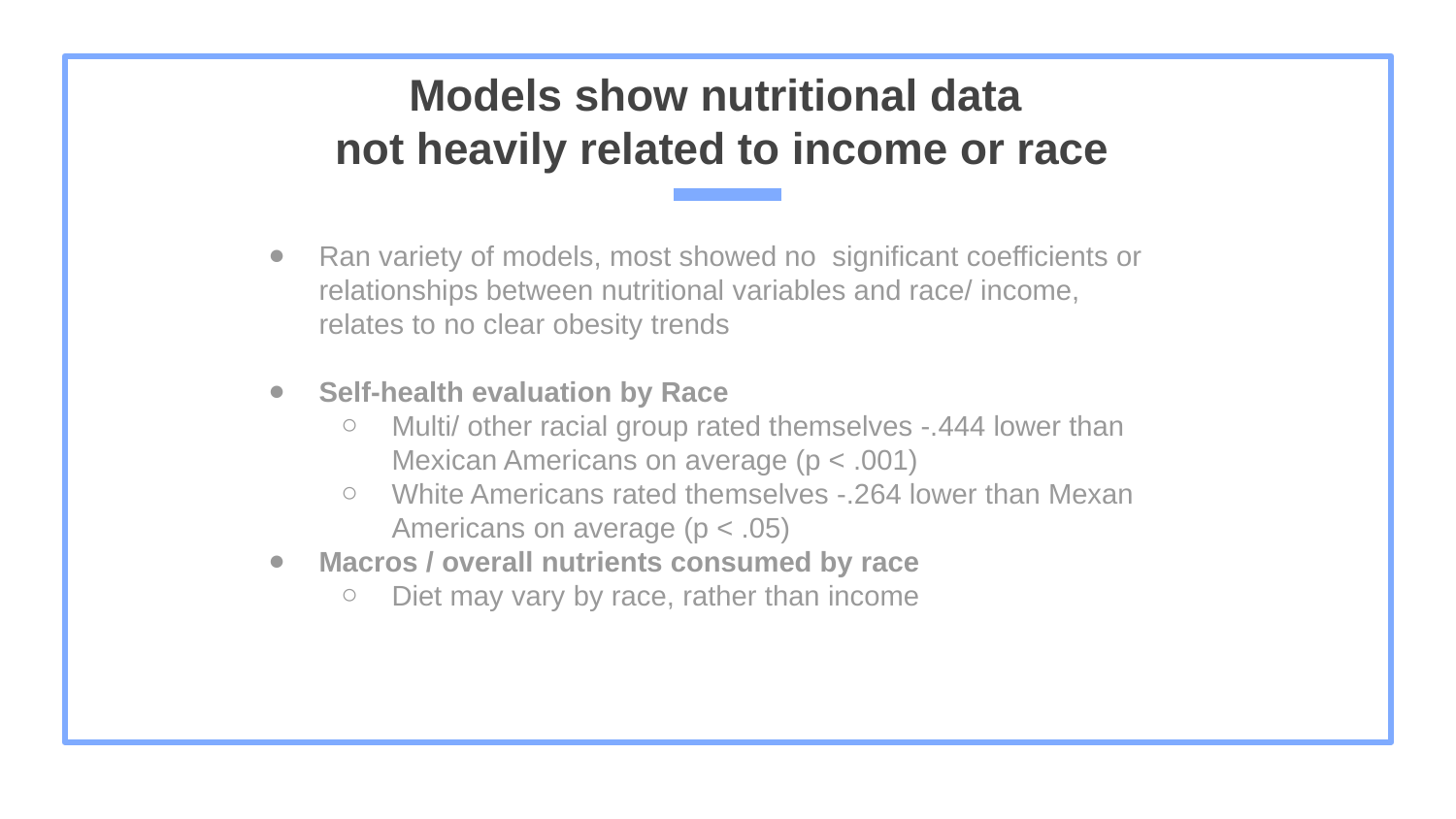

# Models show nutritional data
not heavily related to income or race
Ran variety of models, most showed no  significant coefficients or relationships between nutritional variables and race/ income, relates to no clear obesity trends

Self-health evaluation by Race
Multi/ other racial group rated themselves -.444 lower than Mexican Americans on average (p < .001)
White Americans rated themselves -.264 lower than Mexan Americans on average (p < .05)
Macros / overall nutrients consumed by race
Diet may vary by race, rather than income